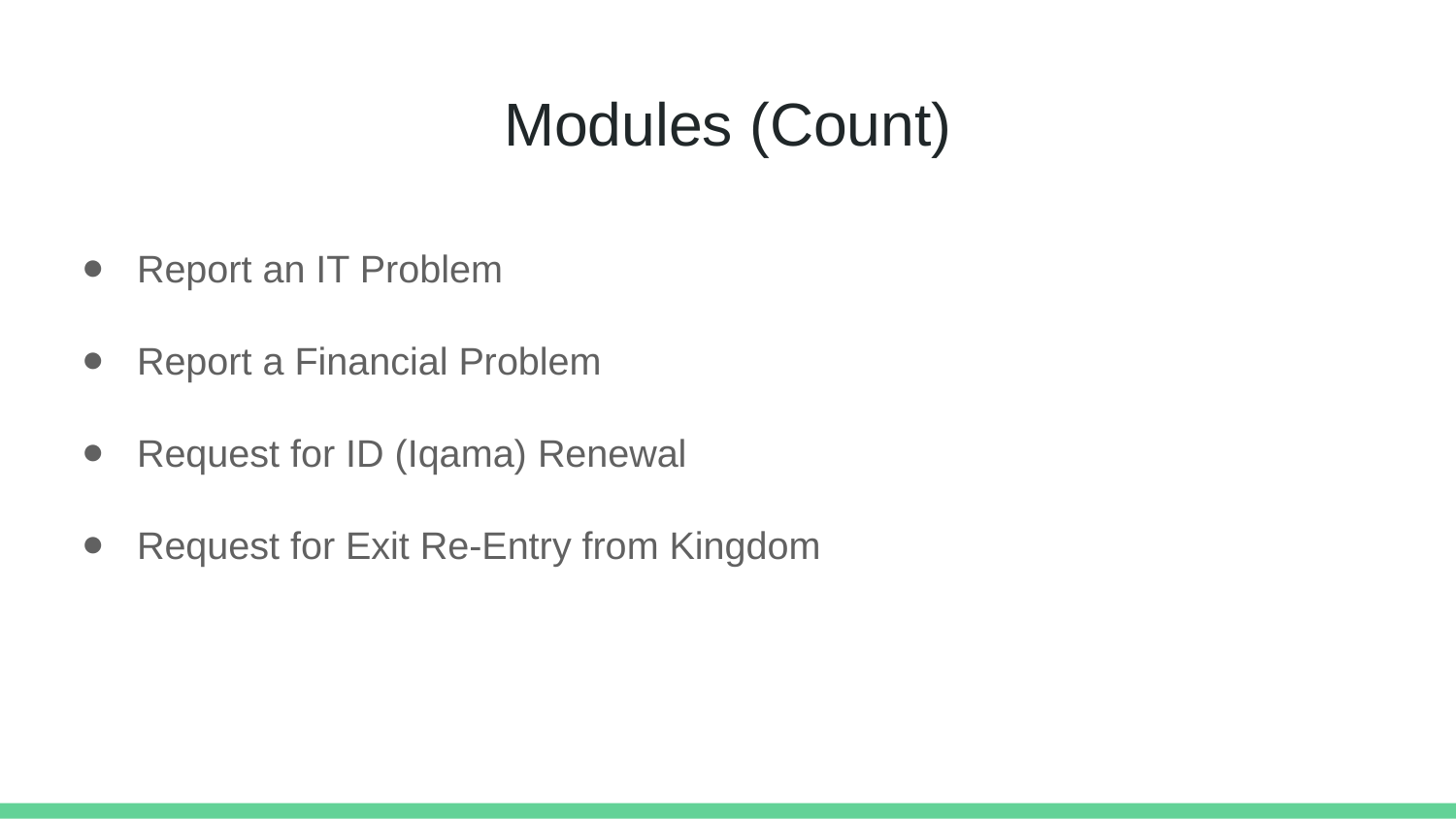

# Modules (Count)
Report an IT Problem
Report a Financial Problem
Request for ID (Iqama) Renewal
Request for Exit Re-Entry from Kingdom